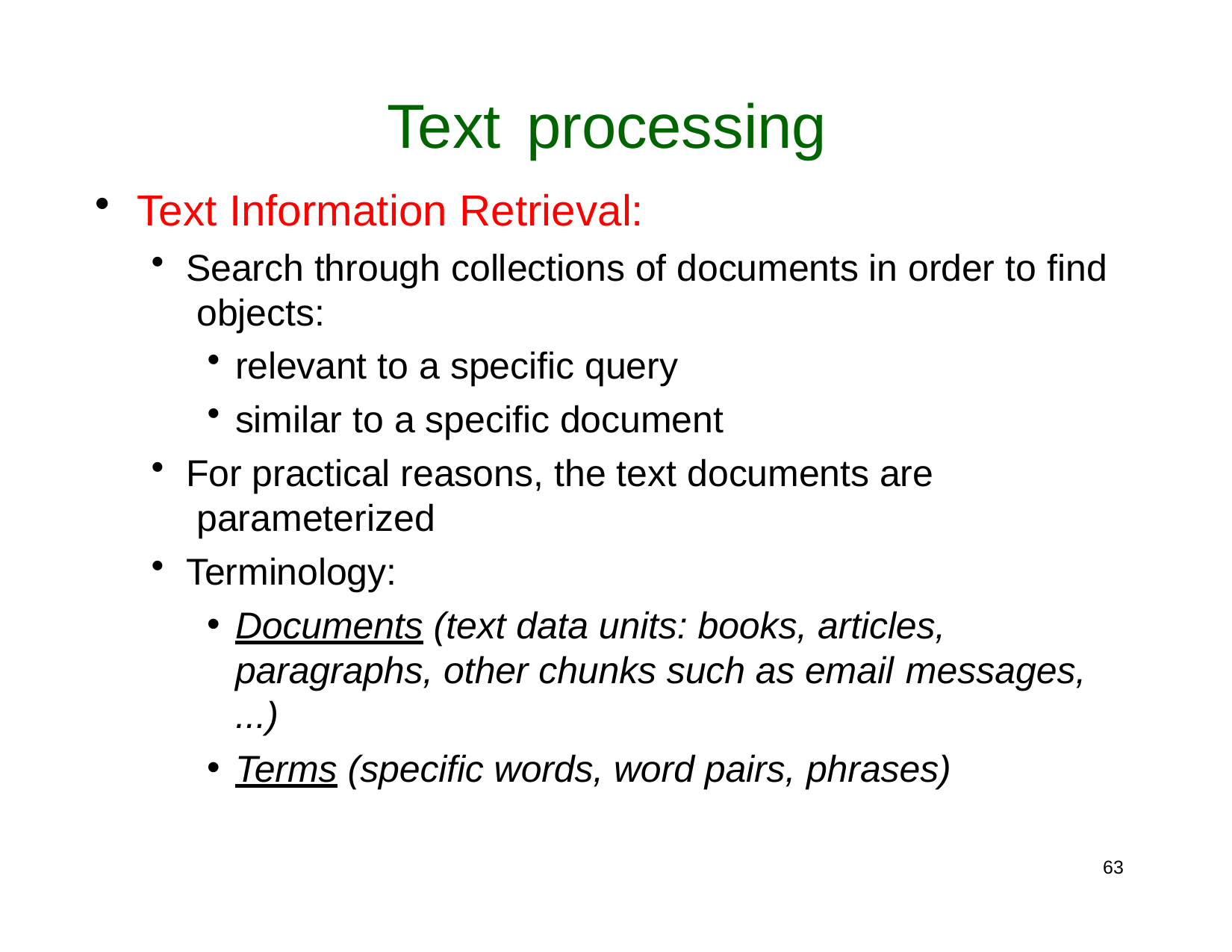

# Text	processing
Text Information Retrieval:
Search through collections of documents in order to find  objects:
relevant to a specific query
similar to a specific document
For practical reasons, the text documents are  parameterized
Terminology:
Documents (text data units: books, articles,  paragraphs, other chunks such as email messages,
...)
Terms (specific words, word pairs, phrases)
63